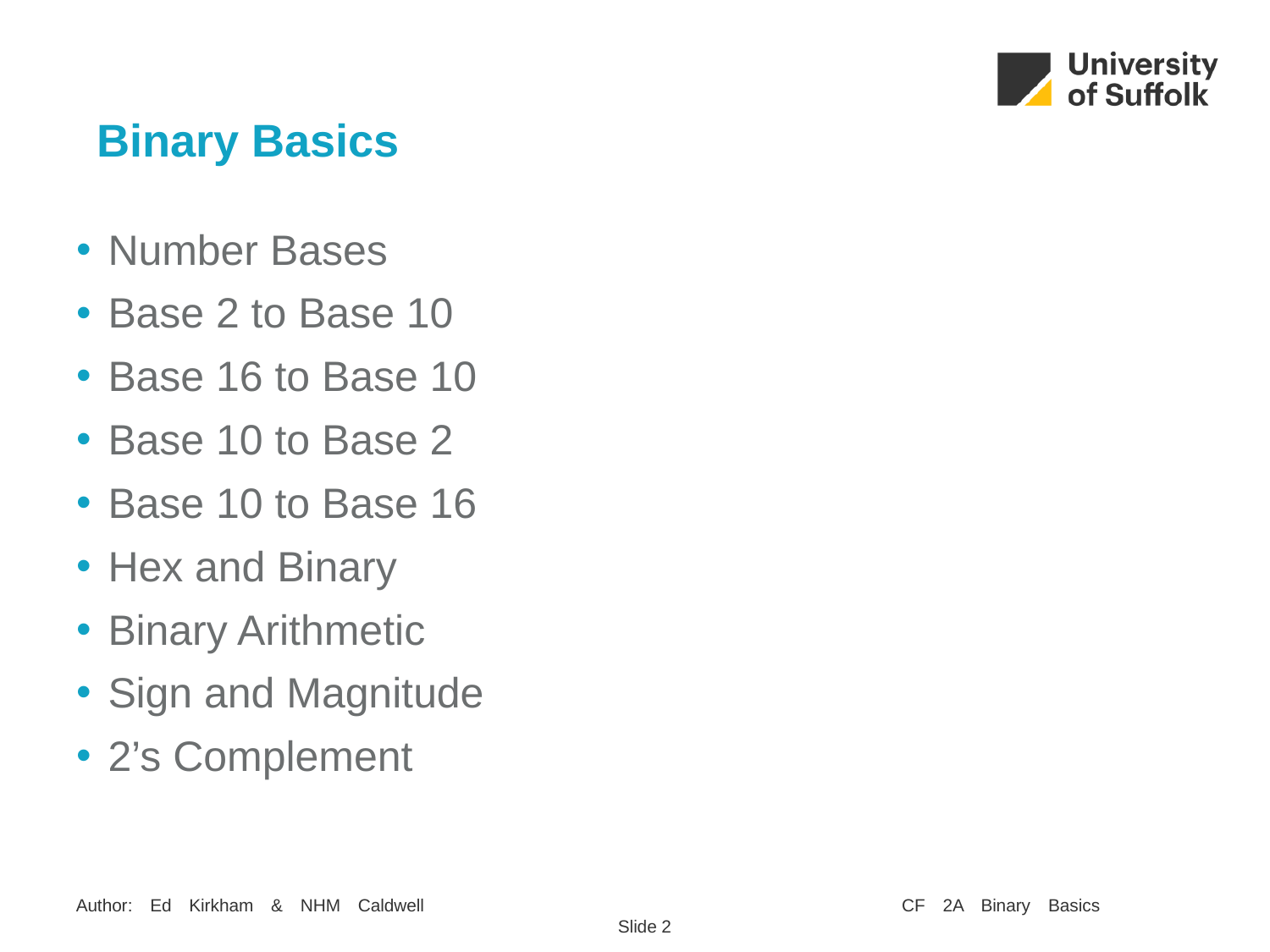

# Binary Basics
Number Bases
Base 2 to Base 10
Base 16 to Base 10
Base 10 to Base 2
Base 10 to Base 16
Hex and Binary
Binary Arithmetic
Sign and Magnitude
2’s Complement